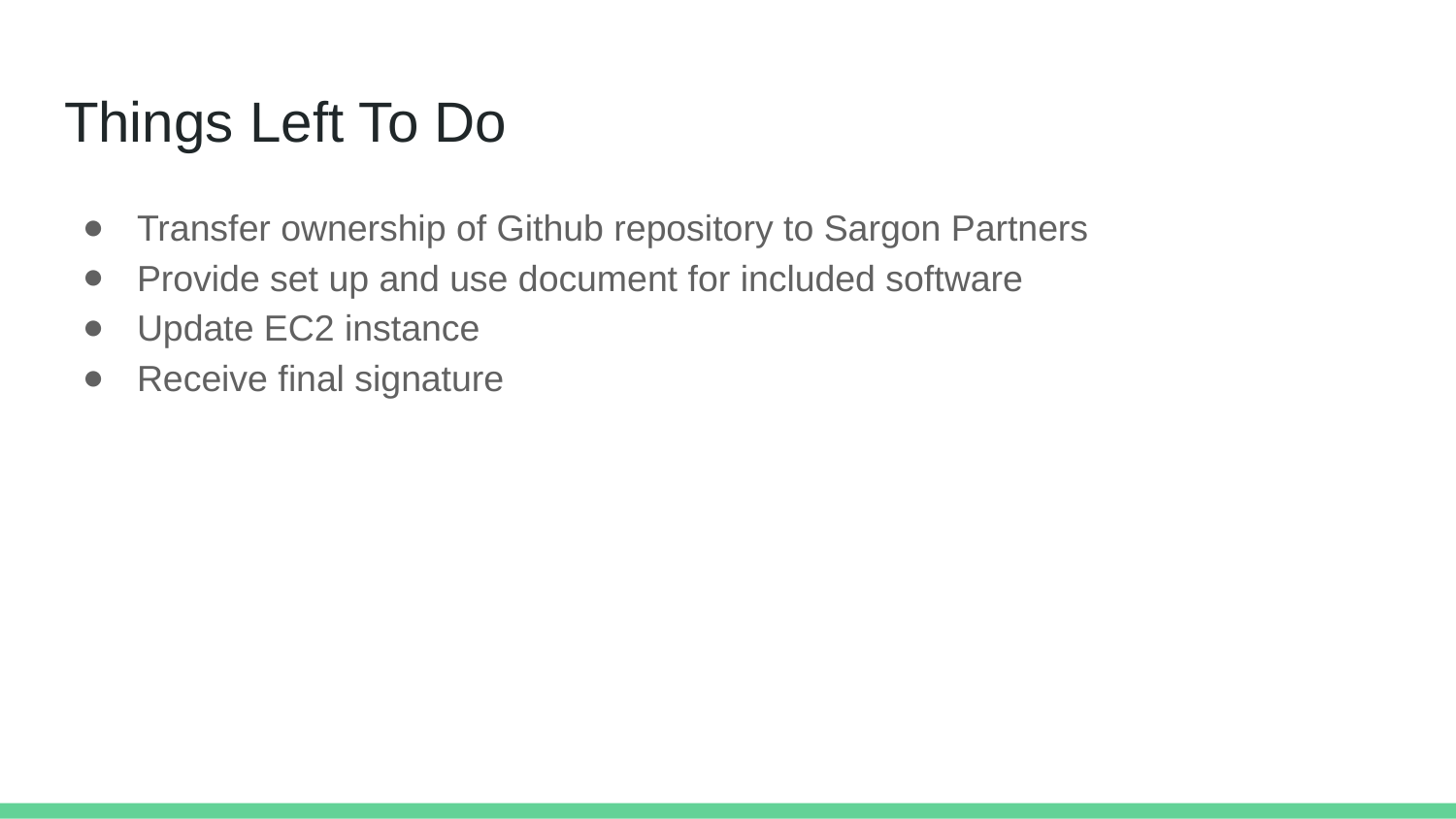

# Things Left To Do
Transfer ownership of Github repository to Sargon Partners
Provide set up and use document for included software
Update EC2 instance
Receive final signature